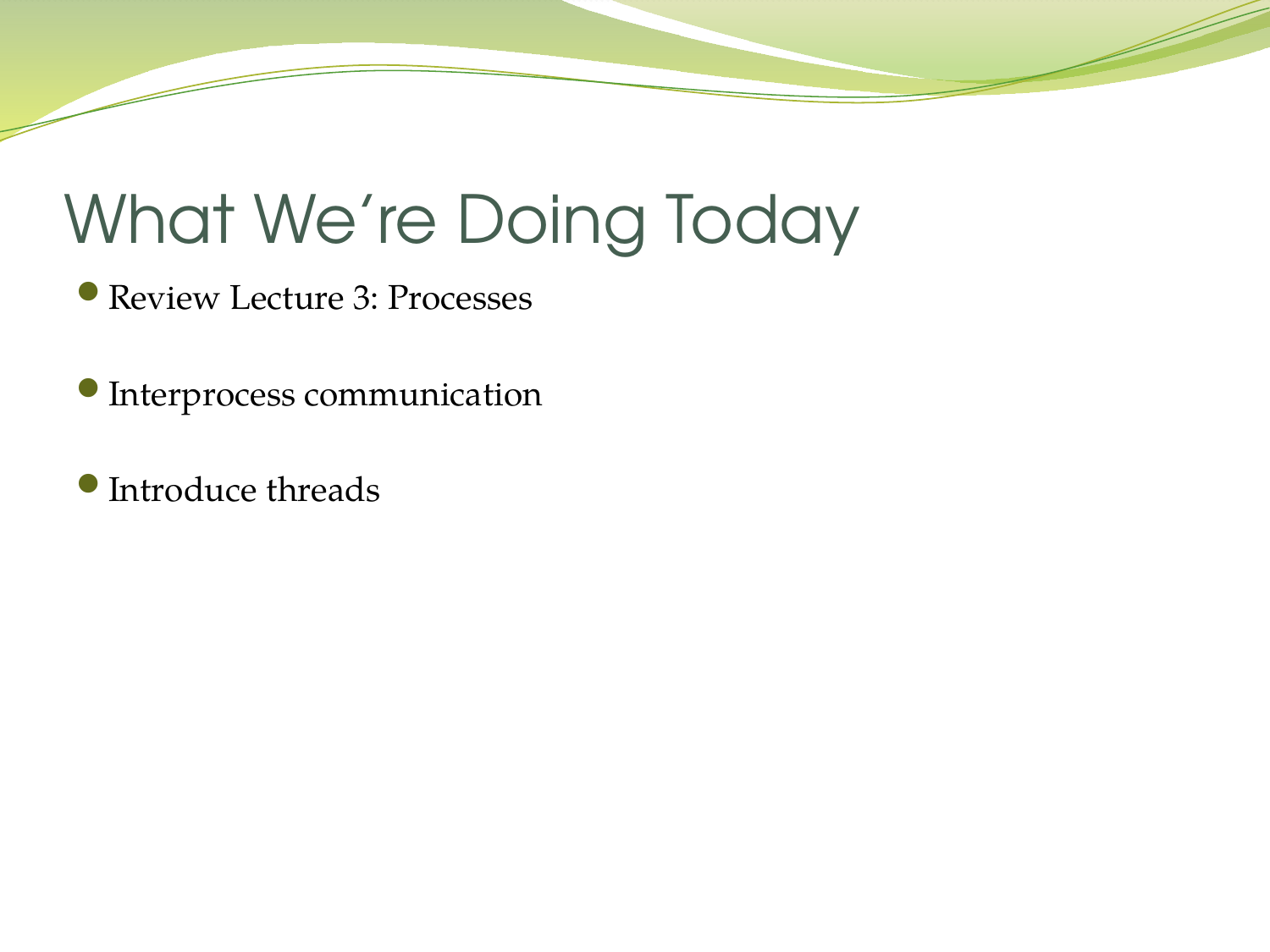

# What We’re Doing Today
Review Lecture 3: Processes

Interprocess communication

Introduce threads